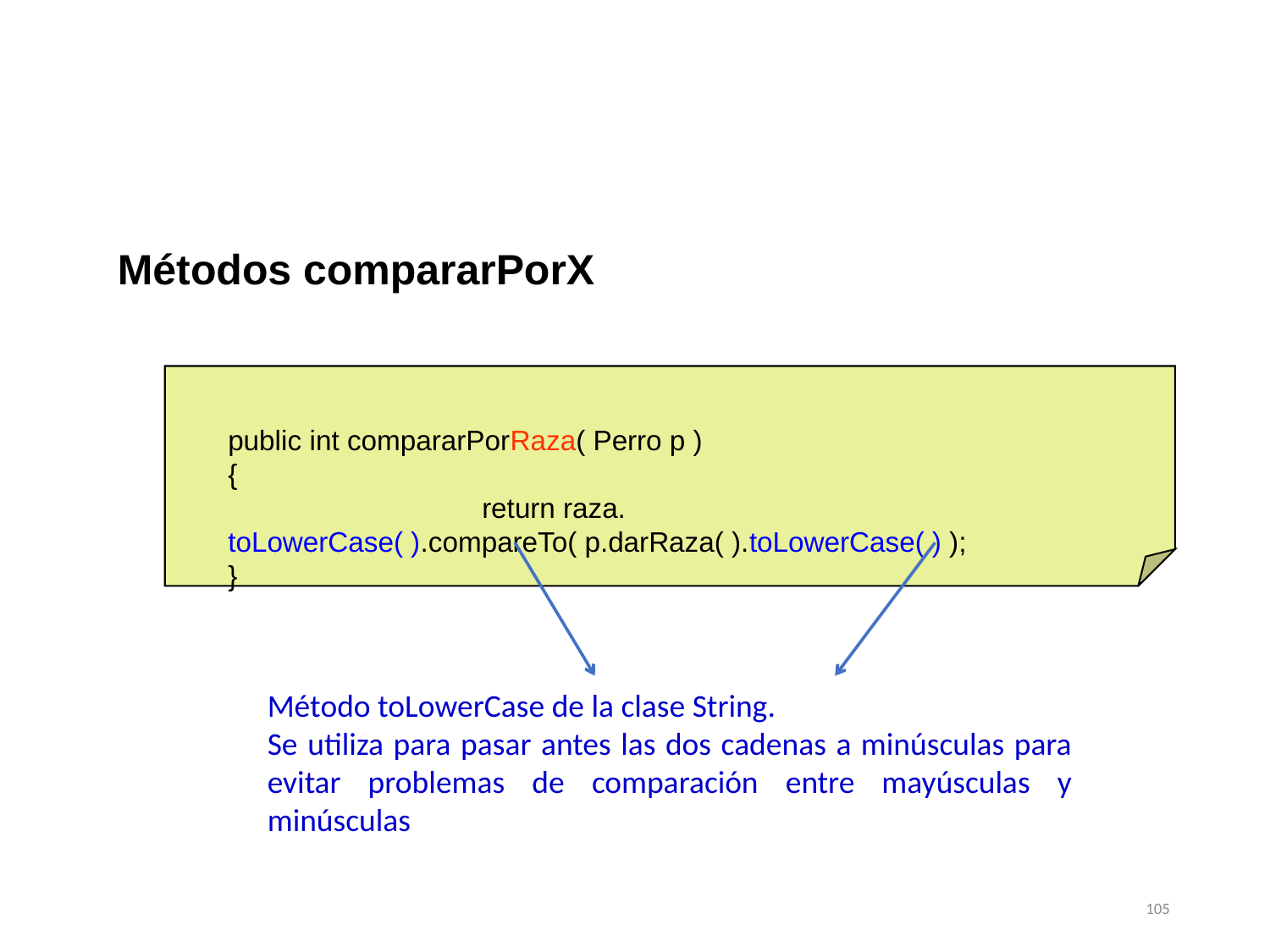

Métodos compararPorX

public int compararPorRaza( Perro p )
{
		return raza. toLowerCase( ).compareTo( p.darRaza( ).toLowerCase( ) );
}
Método toLowerCase de la clase String.
Se utiliza para pasar antes las dos cadenas a minúsculas para evitar problemas de comparación entre mayúsculas y minúsculas
105